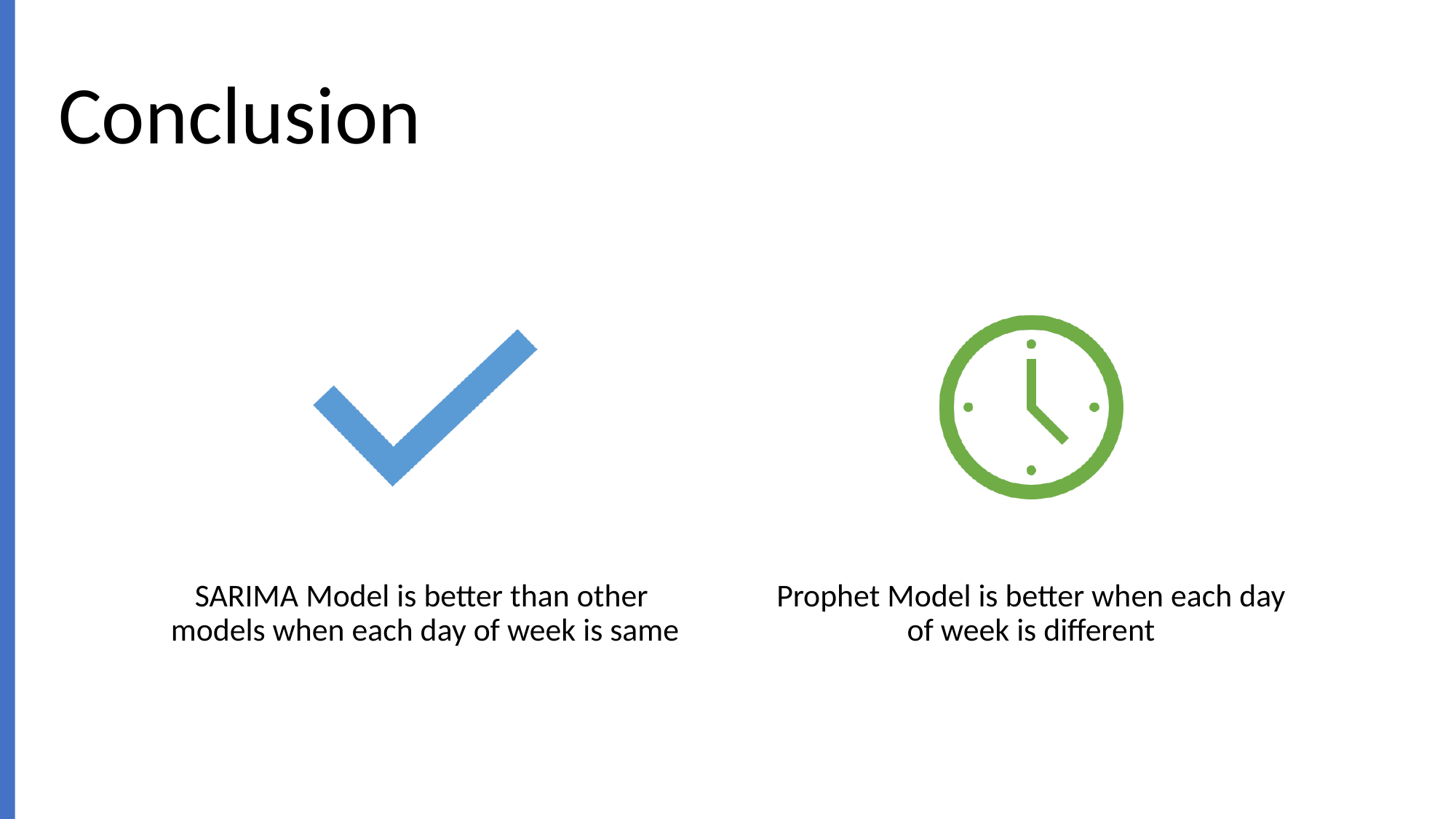

# Conclusion
SARIMA Model is better than other  models when each day of week is same
Prophet Model is better when each day of week is different